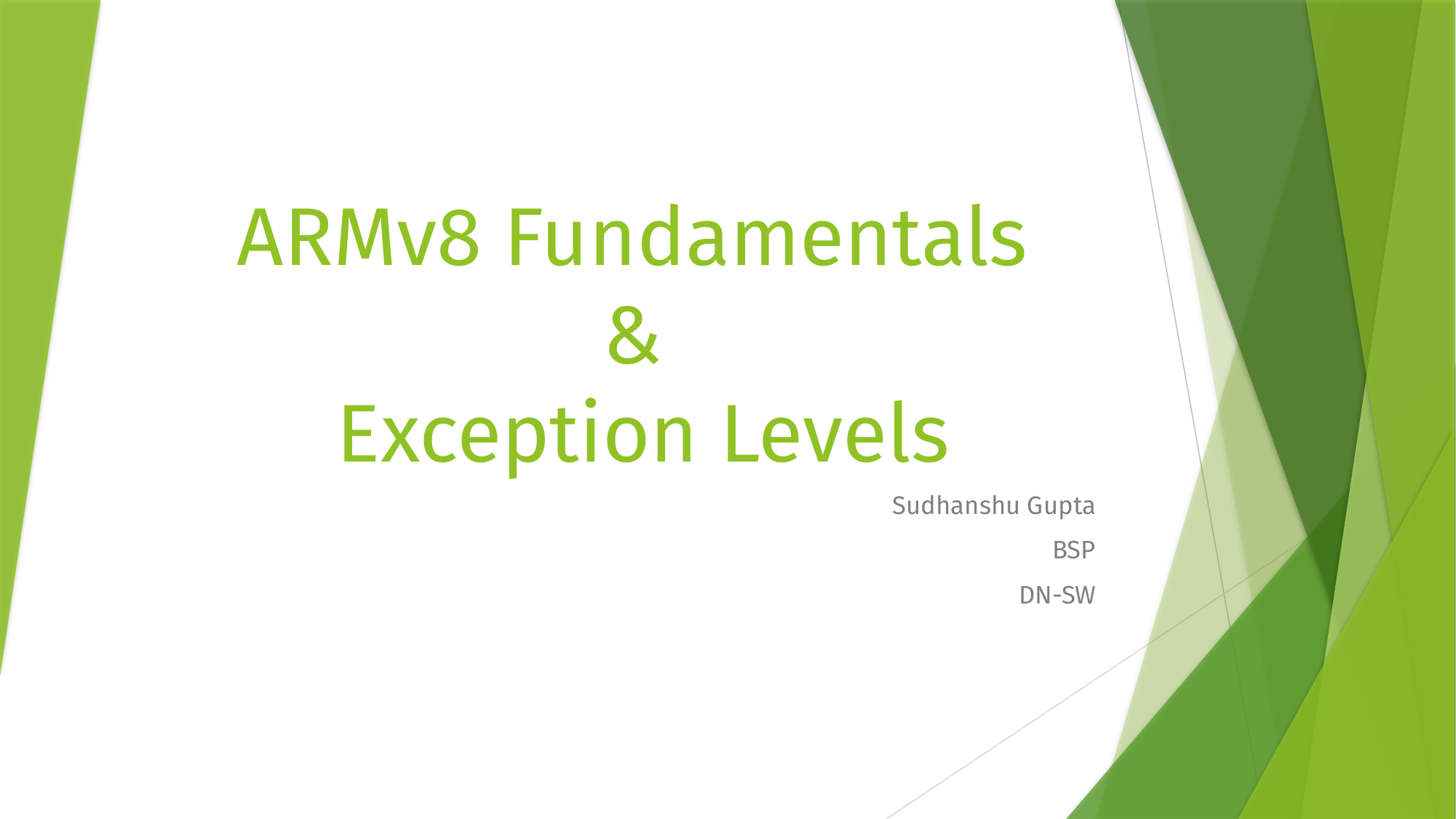

# ARMv8 Fundamentals & Exception Levels
Sudhanshu Gupta
BSP
DN-SW